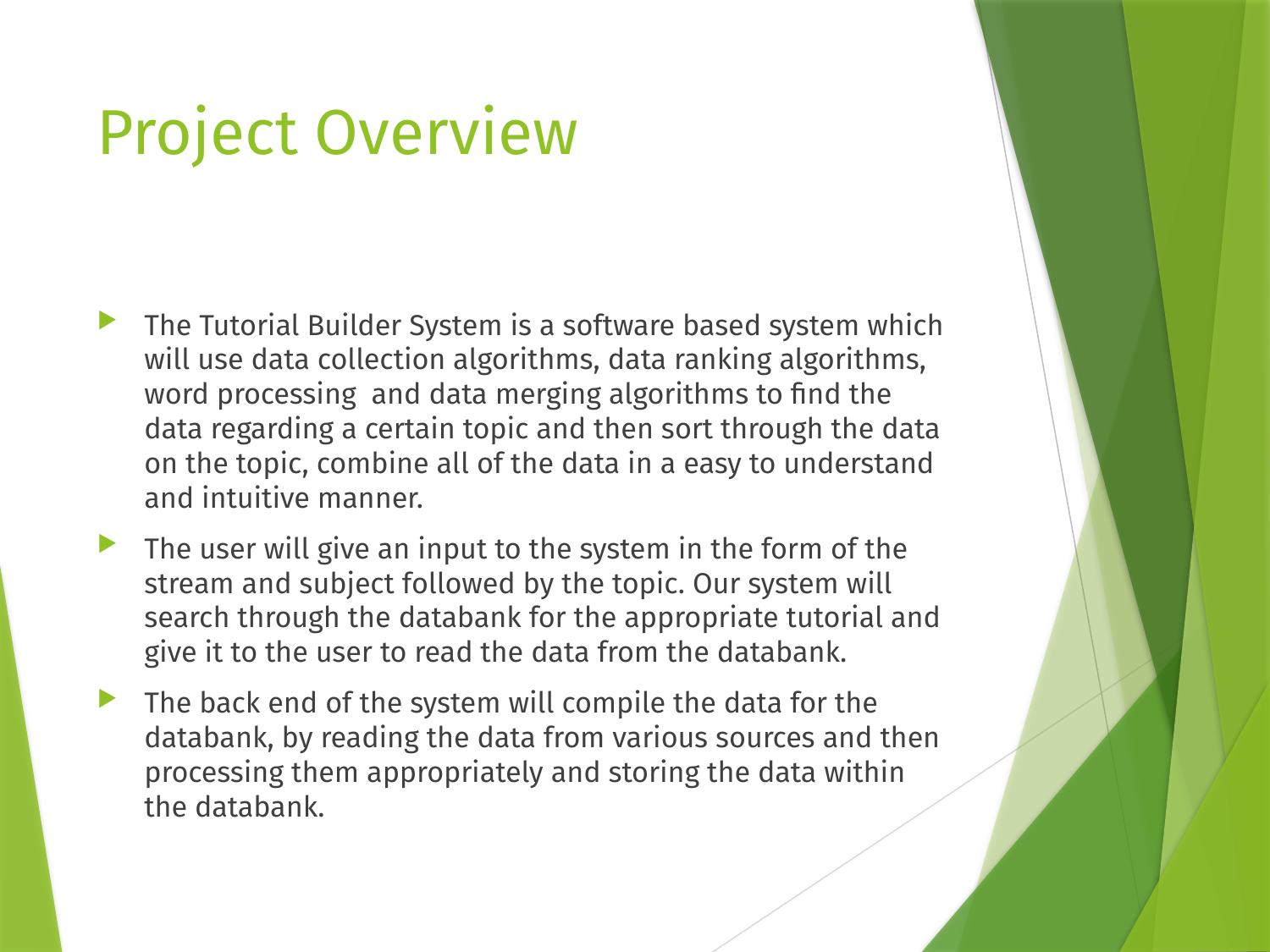

# Project Overview
The Tutorial Builder System is a software based system which will use data collection algorithms, data ranking algorithms, word processing  and data merging algorithms to find the data regarding a certain topic and then sort through the data on the topic, combine all of the data in a easy to understand and intuitive manner.
The user will give an input to the system in the form of the stream and subject followed by the topic. Our system will search through the databank for the appropriate tutorial and give it to the user to read the data from the databank.
The back end of the system will compile the data for the databank, by reading the data from various sources and then processing them appropriately and storing the data within the databank.